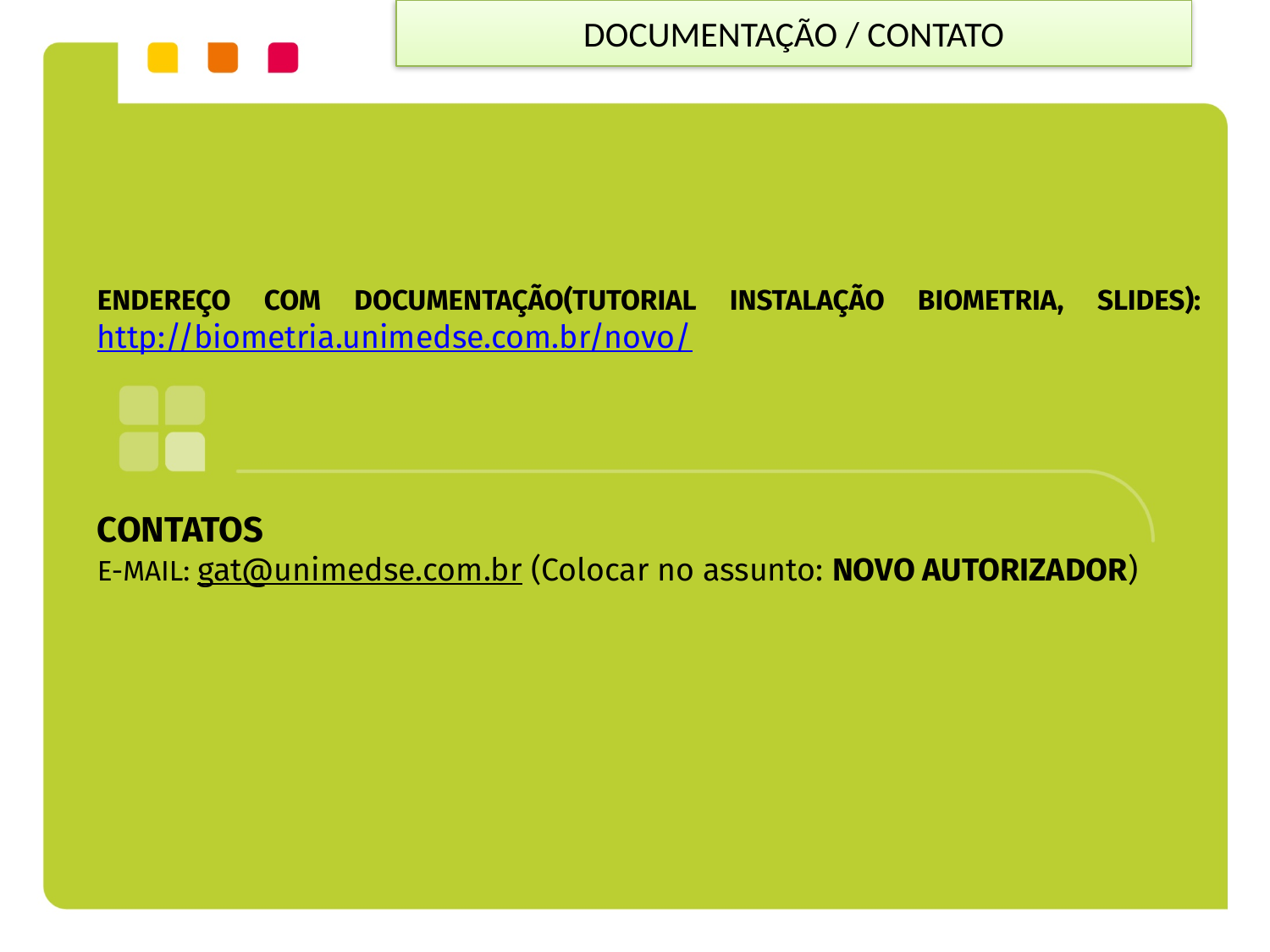

DOCUMENTAÇÃO / CONTATO
ENDEREÇO COM DOCUMENTAÇÃO(TUTORIAL INSTALAÇÃO BIOMETRIA, SLIDES): http://biometria.unimedse.com.br/novo/

CONTATOS
E-MAIL: gat@unimedse.com.br (Colocar no assunto: NOVO AUTORIZADOR)